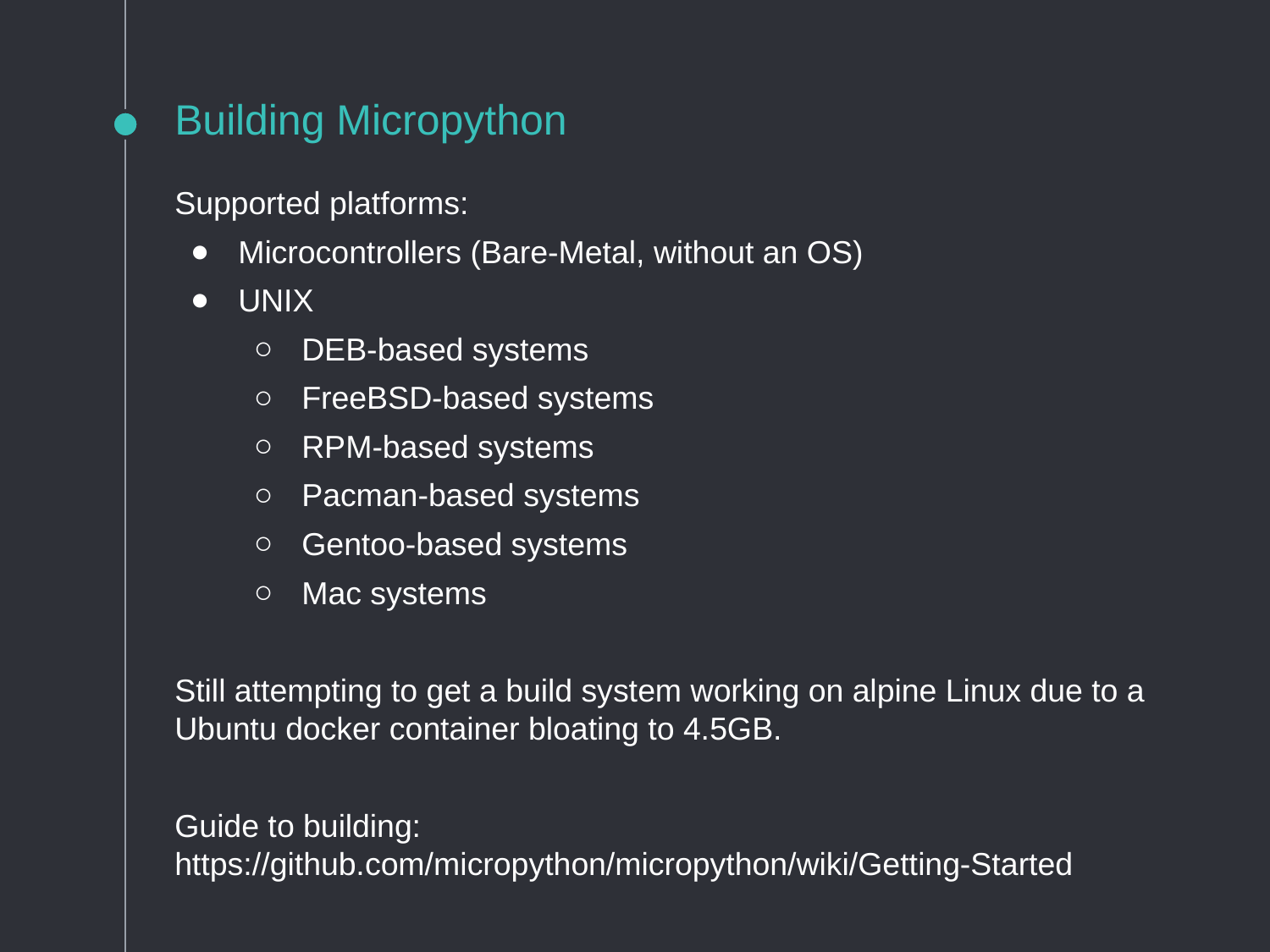

# Building Micropython
Supported platforms:
Microcontrollers (Bare-Metal, without an OS)
UNIX
DEB-based systems
FreeBSD-based systems
RPM-based systems
Pacman-based systems
Gentoo-based systems
Mac systems

Still attempting to get a build system working on alpine Linux due to a Ubuntu docker container bloating to 4.5GB.

Guide to building: https://github.com/micropython/micropython/wiki/Getting-Started